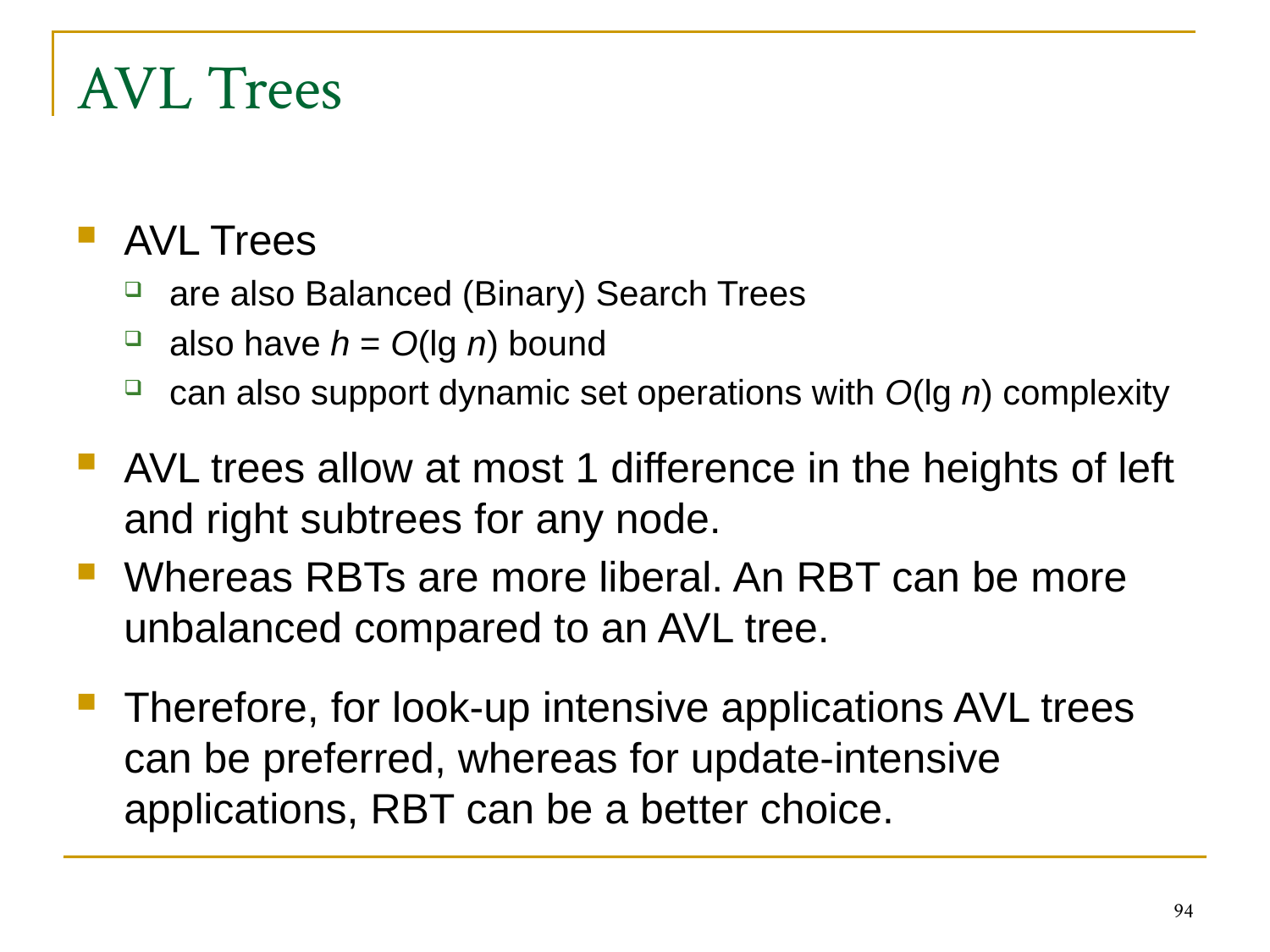

# AVL Trees
AVL Trees
are also Balanced (Binary) Search Trees
also have h = O(lg n) bound
can also support dynamic set operations with O(lg n) complexity

AVL trees allow at most 1 difference in the heights of left and right subtrees for any node.
Whereas RBTs are more liberal. An RBT can be more unbalanced compared to an AVL tree.

Therefore, for look-up intensive applications AVL trees can be preferred, whereas for update-intensive applications, RBT can be a better choice.
94